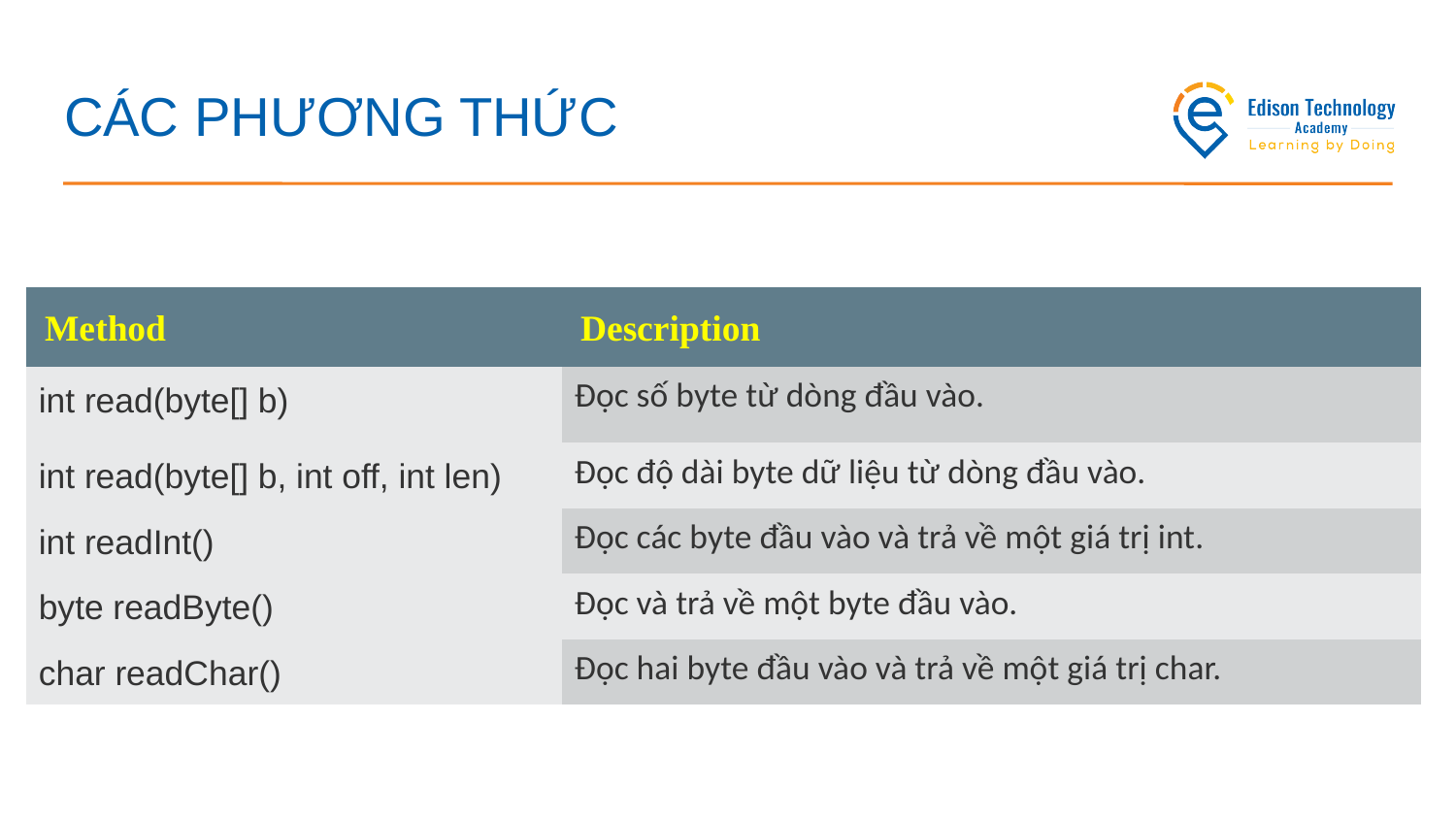

# CÁC PHƯƠNG THỨC
| Method | Description |
| --- | --- |
| int read(byte[] b) | Đọc số byte từ dòng đầu vào. |
| int read(byte[] b, int off, int len) | Đọc độ dài byte dữ liệu từ dòng đầu vào. |
| int readInt() | Đọc các byte đầu vào và trả về một giá trị int. |
| byte readByte() | Đọc và trả về một byte đầu vào. |
| char readChar() | Đọc hai byte đầu vào và trả về một giá trị char. |